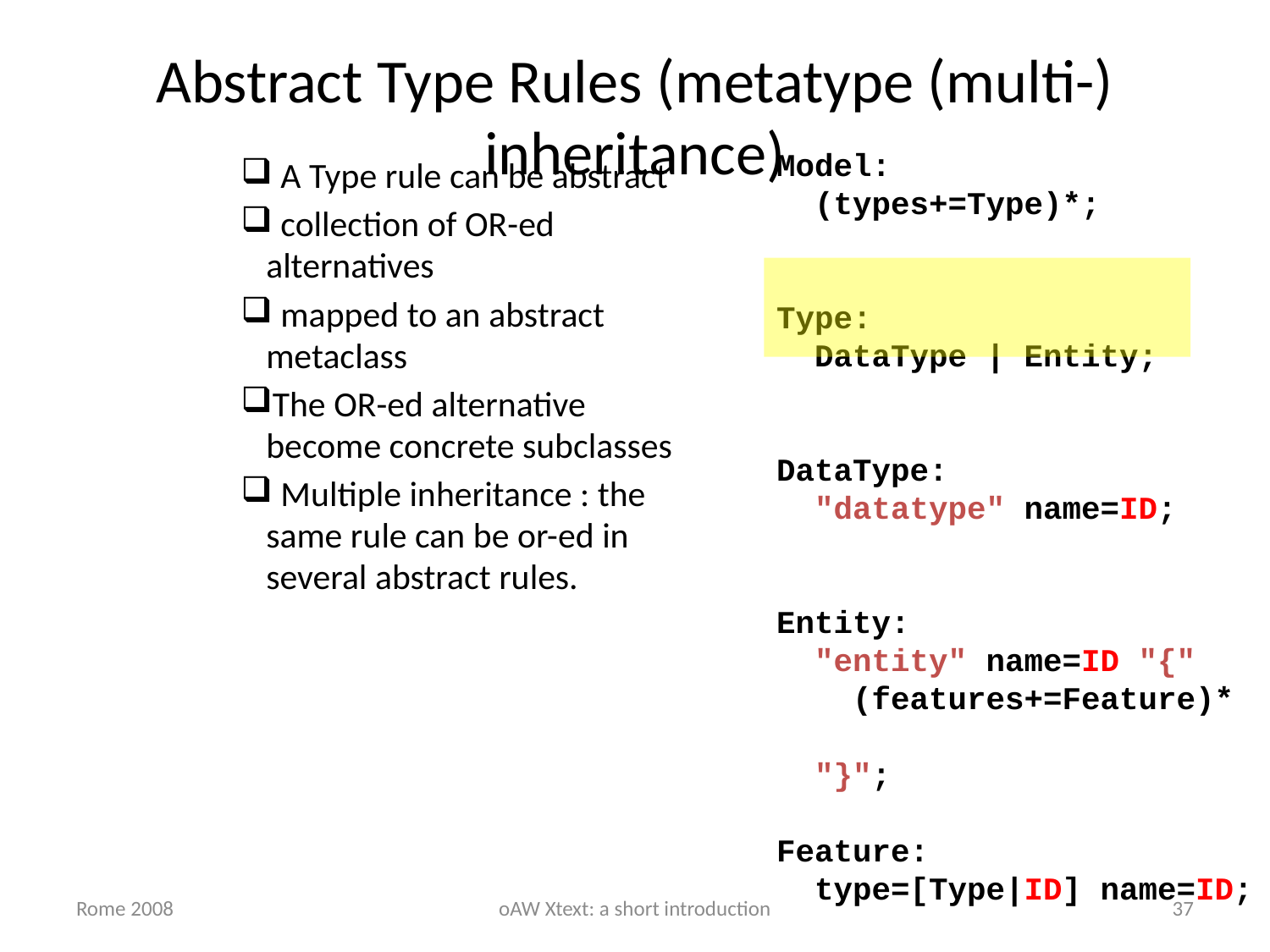

# Abstract Type Rules (metatype (multi-) inheritance)
Model:
  (types+=Type)*;

Type:
  DataType | Entity;

DataType:
  "datatype" name=ID;

Entity:
  "entity" name=ID "{"
    (features+=Feature)*
  "}";

Feature:
  type=[Type|ID] name=ID;
 A Type rule can be abstract
 collection of OR-ed alternatives
 mapped to an abstract metaclass
The OR-ed alternative become concrete subclasses
 Multiple inheritance : the same rule can be or-ed in several abstract rules.

Rome 2008
oAW Xtext: a short introduction
37